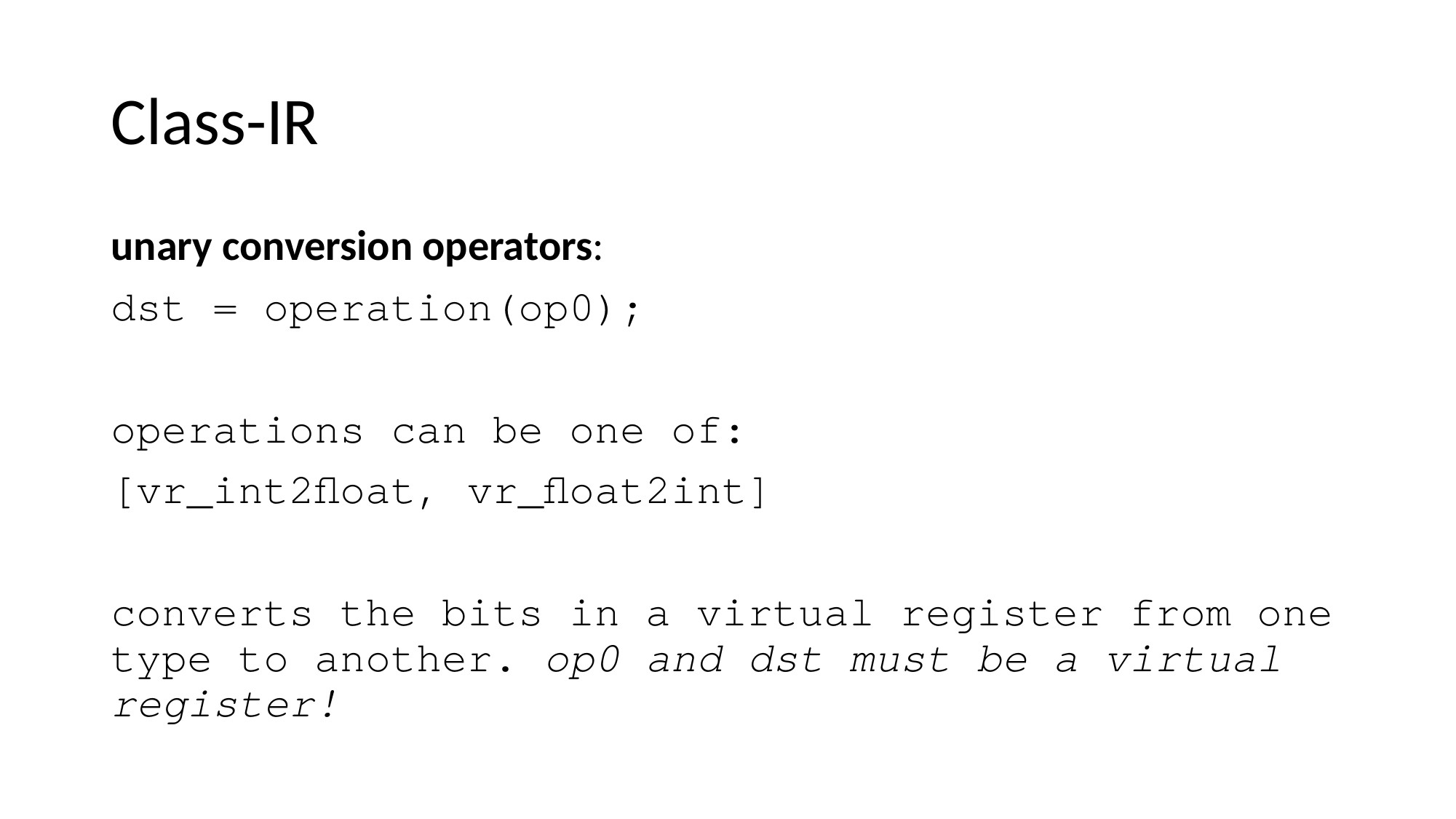

# Class-IR
unary conversion operators:
dst = operation(op0);

operations can be one of:
[vr_int2float, vr_float2int]

converts the bits in a virtual register from one type to another. op0 and dst must be a virtual register!